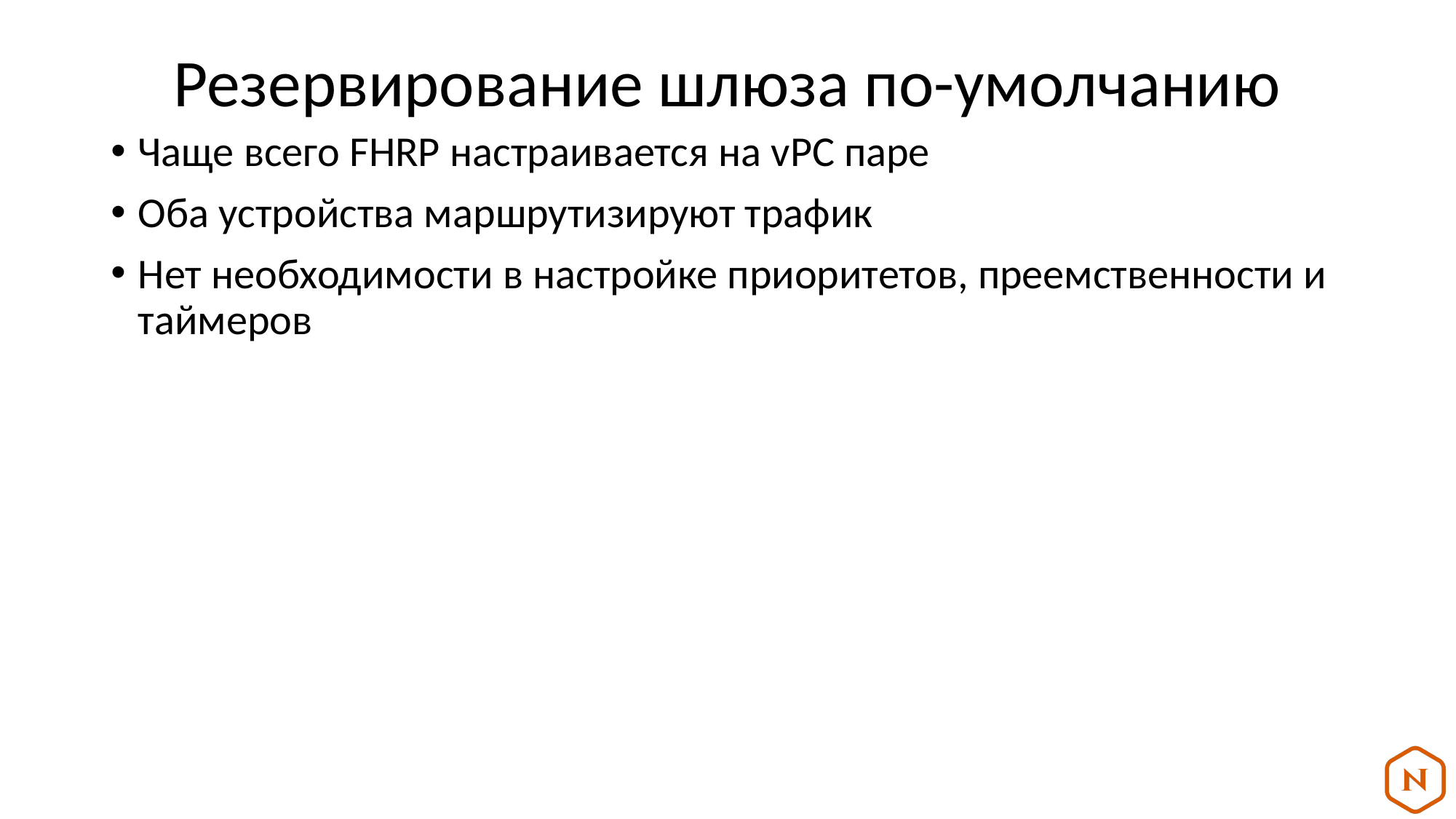

# Резервирование шлюза по-умолчанию
Чаще всего FHRP настраивается на vPC паре
Оба устройства маршрутизируют трафик
Нет необходимости в настройке приоритетов, преемственности и таймеров